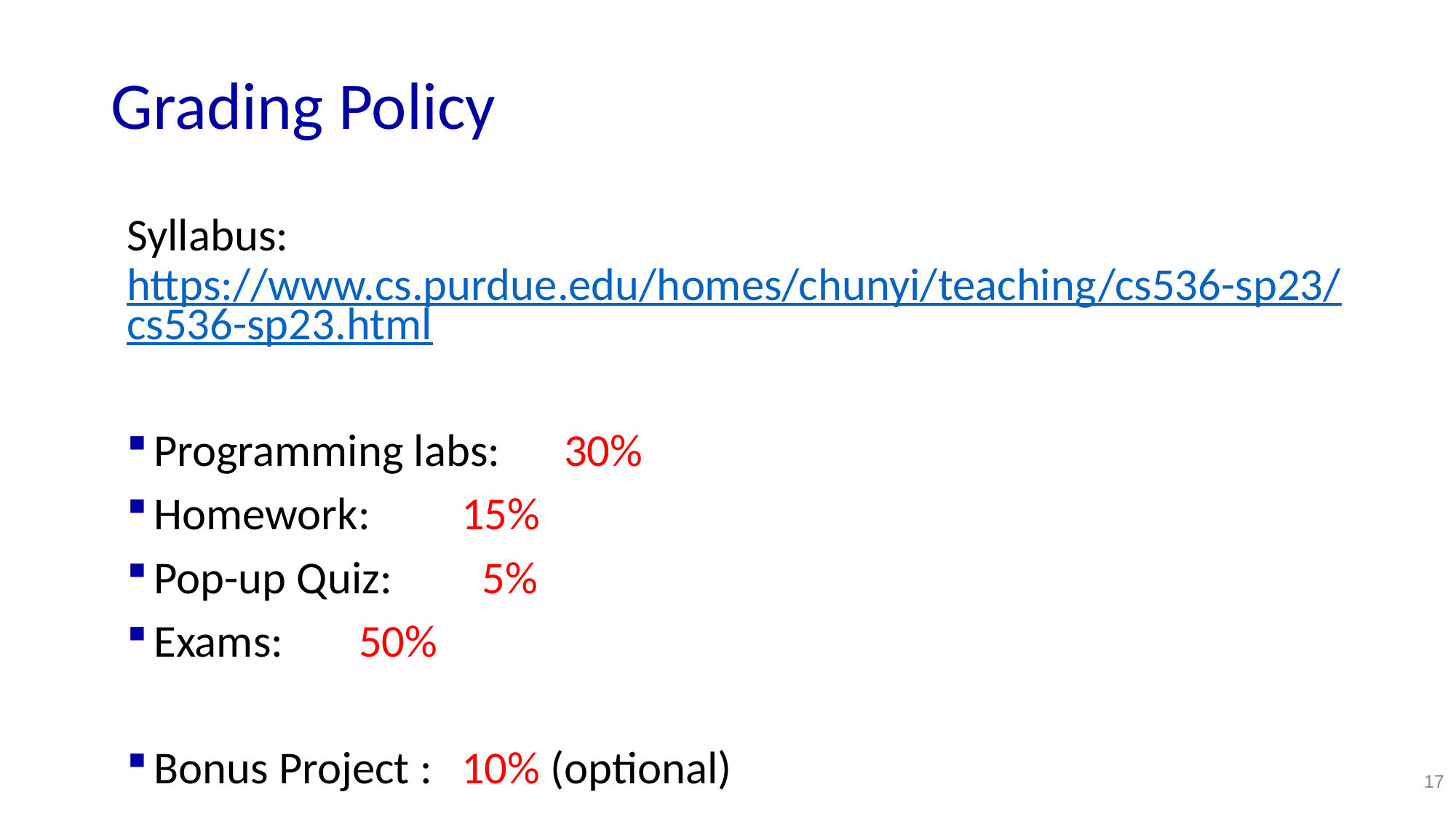

# Grading Policy
Syllabus: https://www.cs.purdue.edu/homes/chunyi/teaching/cs536-sp23/cs536-sp23.html

Programming labs:  	30%
Homework: 		15%
Pop-up Quiz: 		  5%
Exams: 			50%

Bonus Project : 	10% (optional)

17